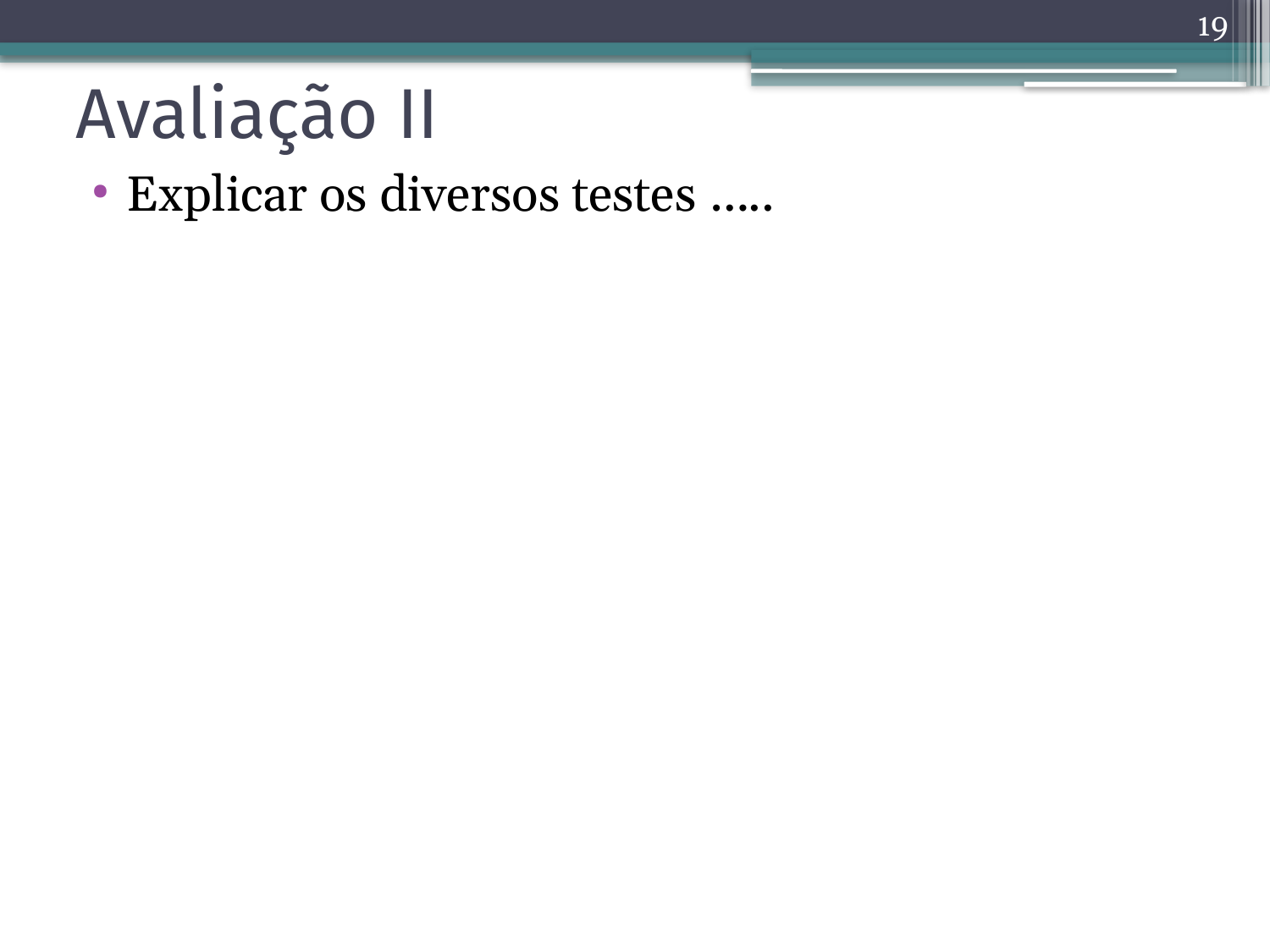

19
# Avaliação II
Explicar os diversos testes …..